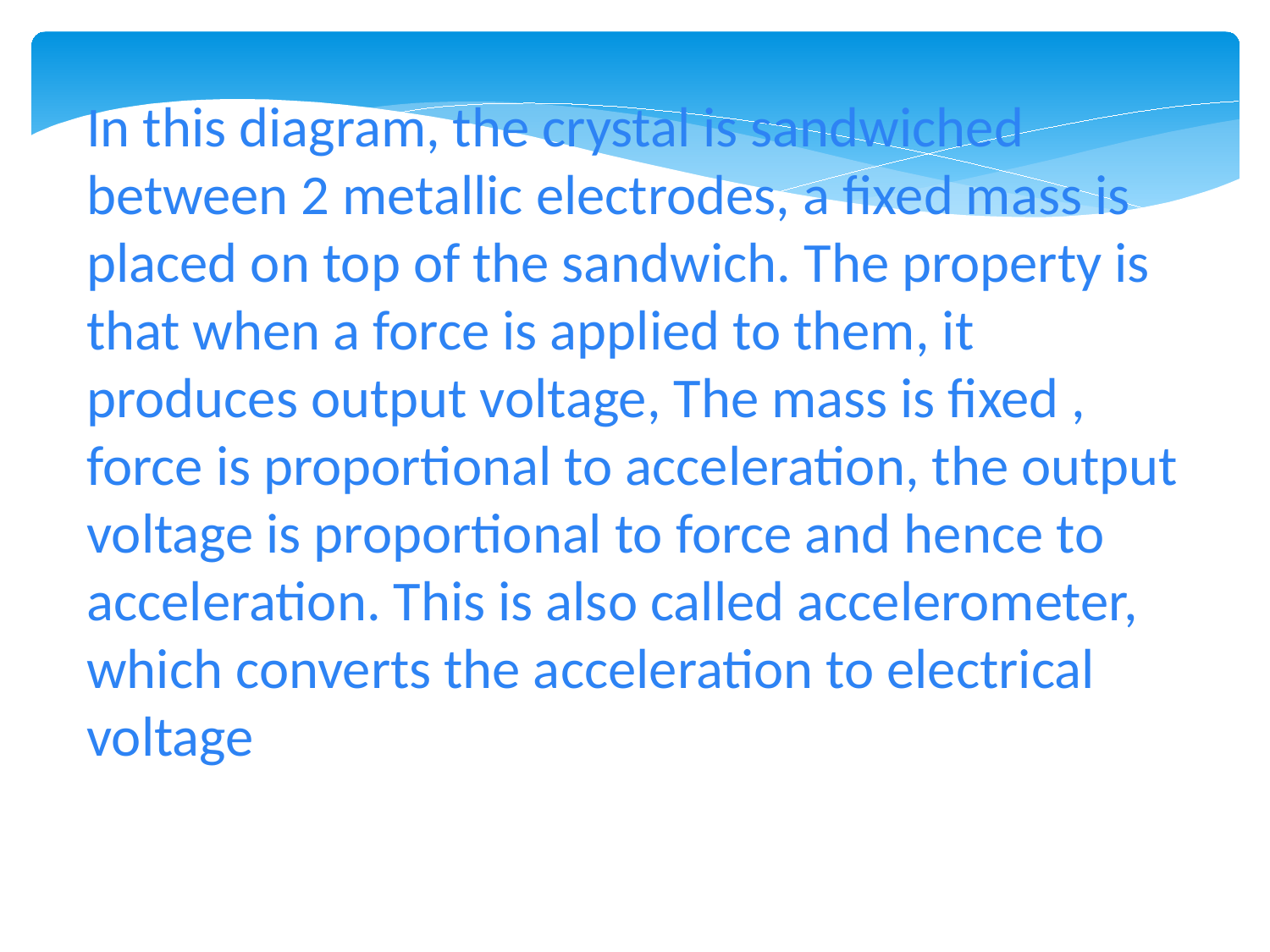

In this diagram, the crystal is sandwiched between 2 metallic electrodes, a fixed mass is placed on top of the sandwich. The property is that when a force is applied to them, it produces output voltage, The mass is fixed , force is proportional to acceleration, the output voltage is proportional to force and hence to acceleration. This is also called accelerometer, which converts the acceleration to electrical voltage